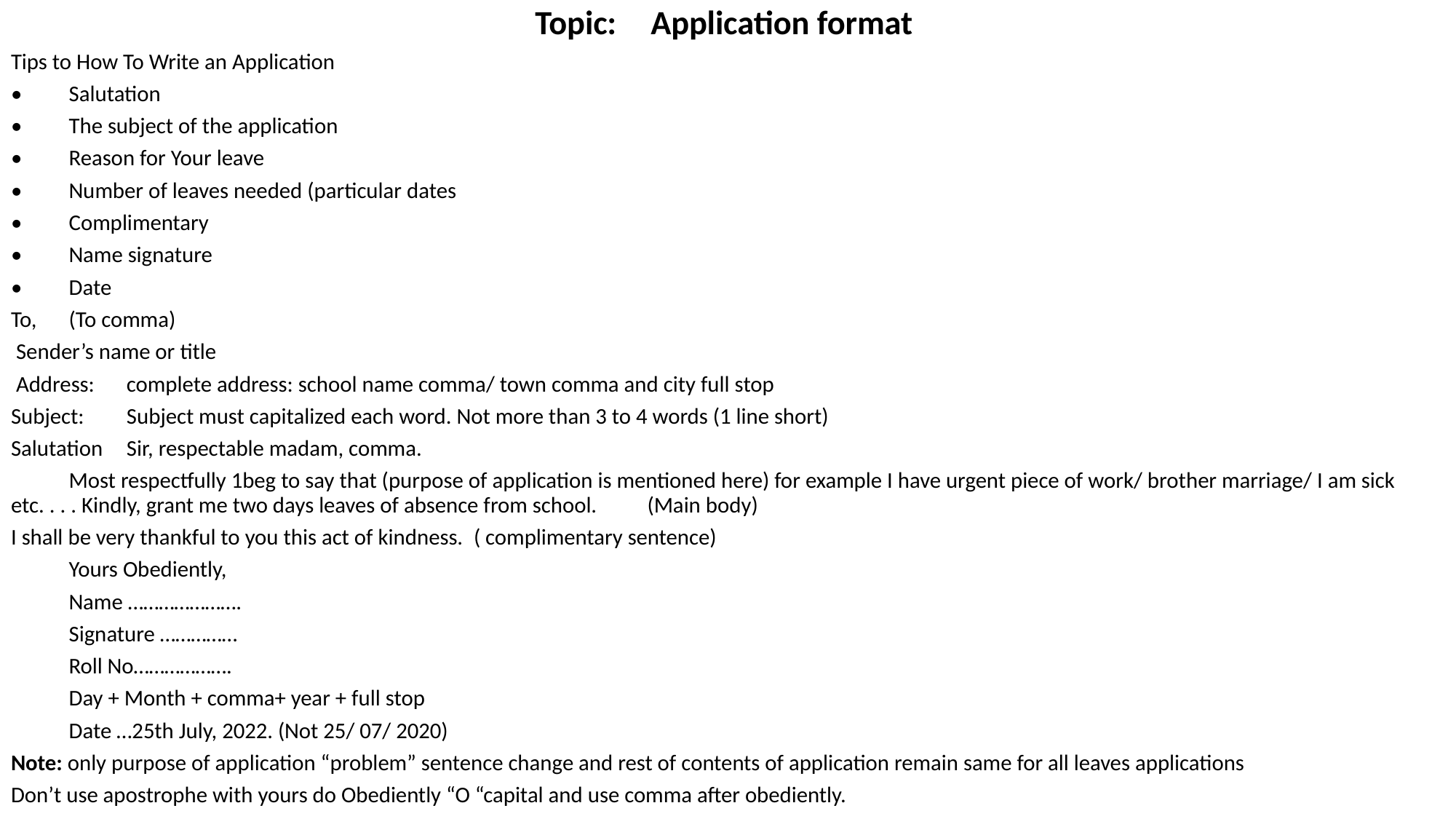

Topic: 			Application format
Tips to How To Write an Application
•	Salutation
•	The subject of the application
•	Reason for Your leave
•	Number of leaves needed (particular dates
•	Complimentary
•	Name signature
•	Date
To, 		(To comma)
 Sender’s name or title
 Address:  	complete address: school name comma/ town comma and city full stop
Subject:  		Subject must capitalized each word. Not more than 3 to 4 words (1 line short)
Salutation 			Sir, respectable madam, comma.
 	Most respectfully 1beg to say that (purpose of application is mentioned here) for example I have urgent piece of work/ brother marriage/ I am sick etc. . . . Kindly, grant me two days leaves of absence from school. 			(Main body)
I shall be very thankful to you this act of kindness. 	( complimentary sentence)
						Yours Obediently,
						Name ………………….
						Signature ……………
						Roll No……………….
						Day + Month + comma+ year + full stop
						Date …25th July, 2022. (Not 25/ 07/ 2020)
Note: only purpose of application “problem” sentence change and rest of contents of application remain same for all leaves applications
Don’t use apostrophe with yours do Obediently “O “capital and use comma after obediently.